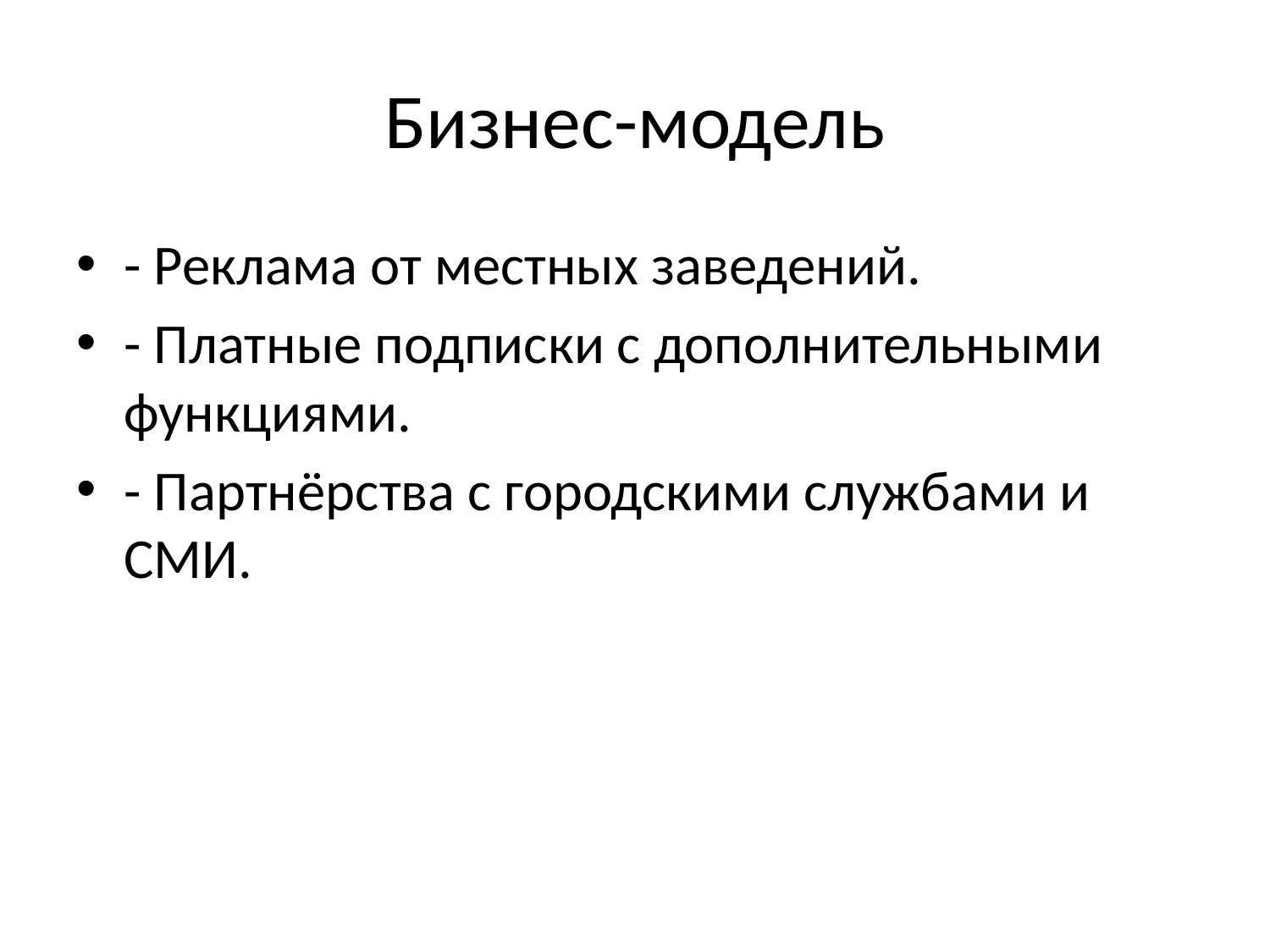

# Бизнес-модель
- Реклама от местных заведений.
- Платные подписки с дополнительными функциями.
- Партнёрства с городскими службами и СМИ.